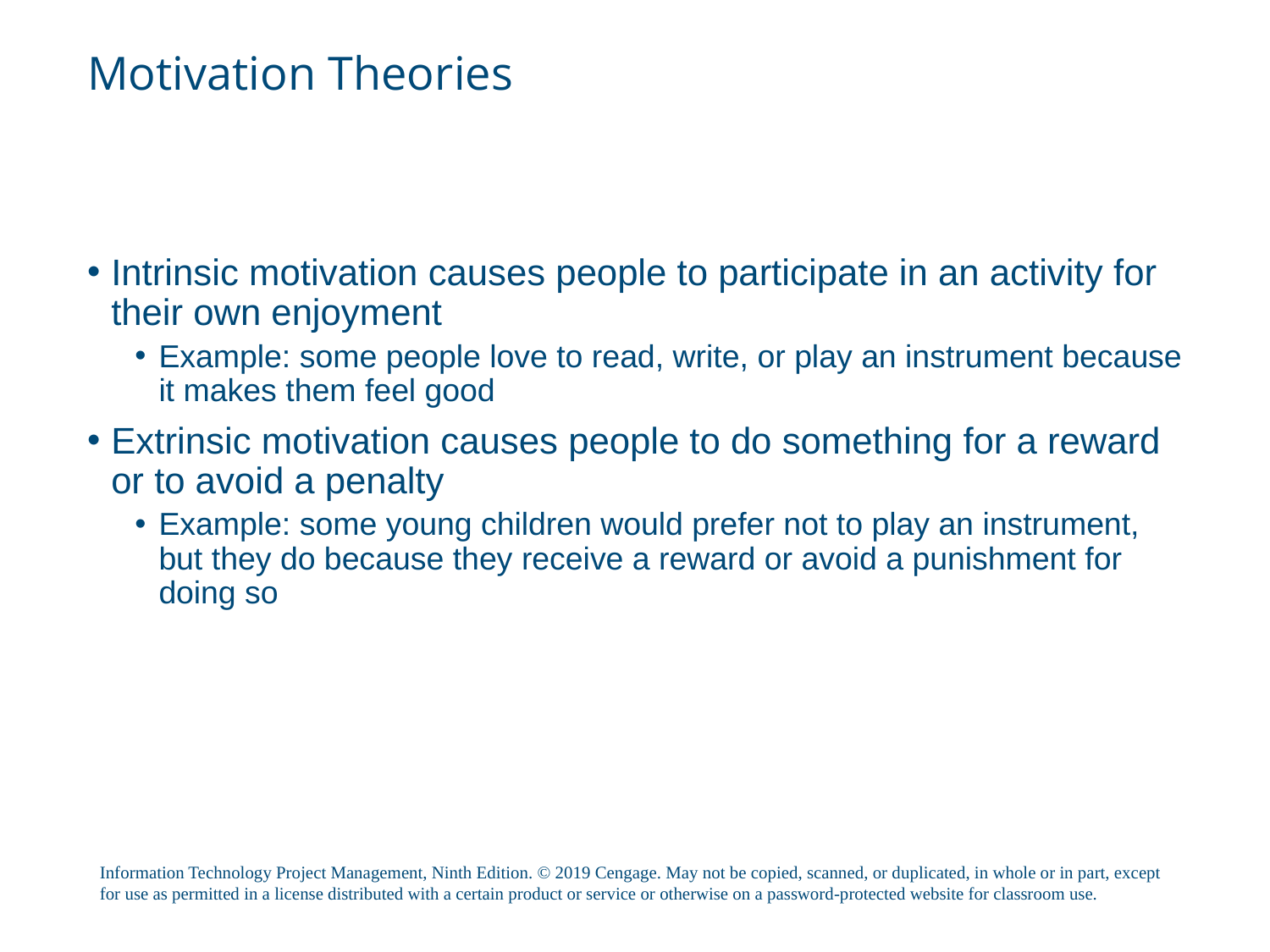

# Motivation Theories
Intrinsic motivation causes people to participate in an activity for their own enjoyment
Example: some people love to read, write, or play an instrument because it makes them feel good
Extrinsic motivation causes people to do something for a reward or to avoid a penalty
Example: some young children would prefer not to play an instrument, but they do because they receive a reward or avoid a punishment for doing so
Information Technology Project Management, Ninth Edition. © 2019 Cengage. May not be copied, scanned, or duplicated, in whole or in part, except for use as permitted in a license distributed with a certain product or service or otherwise on a password-protected website for classroom use.